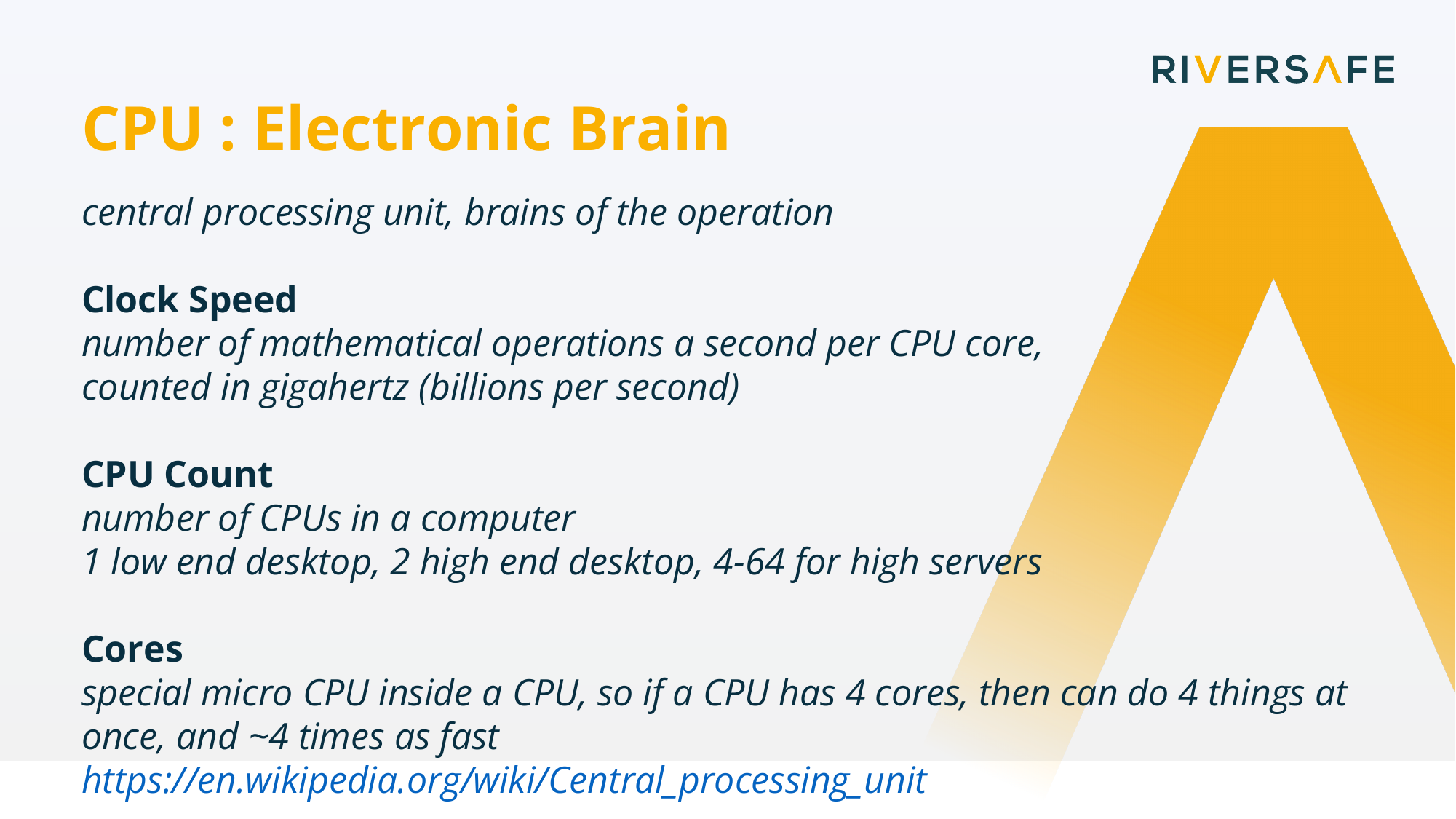

CPU : Electronic Brain
central processing unit, brains of the operation

Clock Speed
number of mathematical operations a second per CPU core,
counted in gigahertz (billions per second)
CPU Count
number of CPUs in a computer
1 low end desktop, 2 high end desktop, 4-64 for high servers
Cores
special micro CPU inside a CPU, so if a CPU has 4 cores, then can do 4 things at once, and ~4 times as fast
https://en.wikipedia.org/wiki/Central_processing_unit